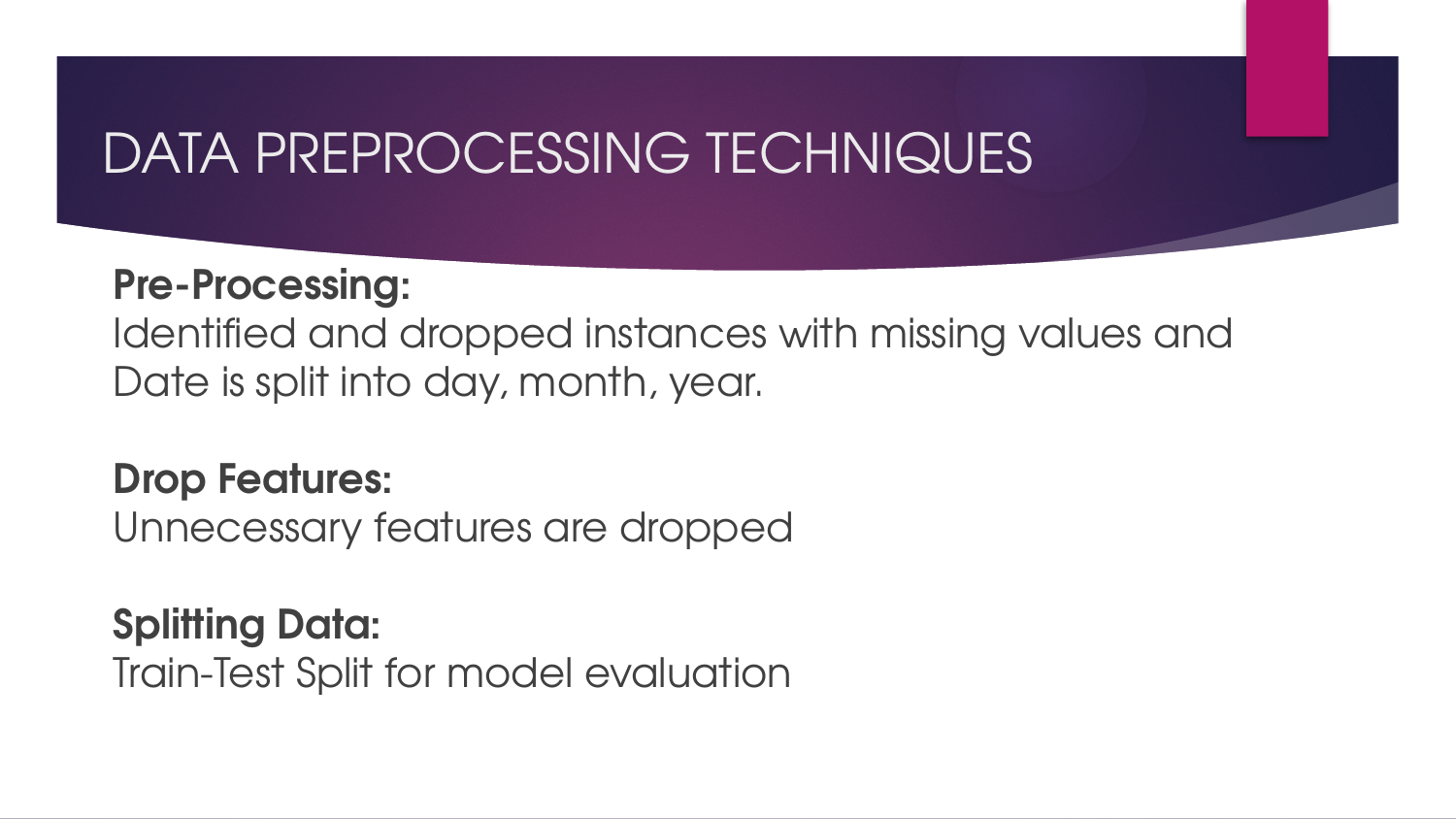

# DATA PREPROCESSING TECHNIQUES
Pre-Processing:
Identified and dropped instances with missing values and Date is split into day, month, year.

Drop Features:
Unnecessary features are dropped

Splitting Data:
Train-Test Split for model evaluation